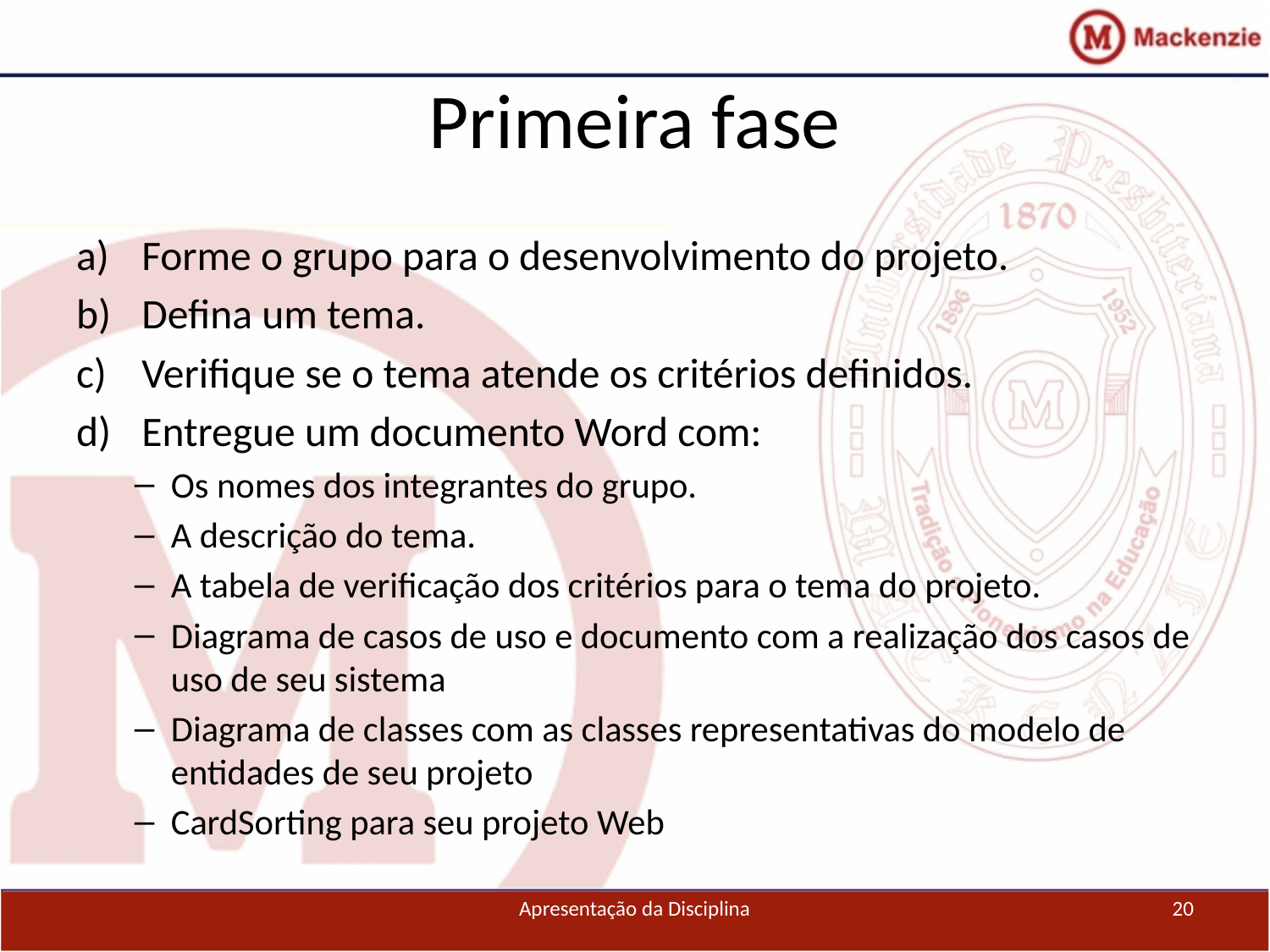

# Primeira fase
Forme o grupo para o desenvolvimento do projeto.
Defina um tema.
Verifique se o tema atende os critérios definidos.
Entregue um documento Word com:
Os nomes dos integrantes do grupo.
A descrição do tema.
A tabela de verificação dos critérios para o tema do projeto.
Diagrama de casos de uso e documento com a realização dos casos de uso de seu sistema
Diagrama de classes com as classes representativas do modelo de entidades de seu projeto
CardSorting para seu projeto Web

Apresentação da Disciplina
20